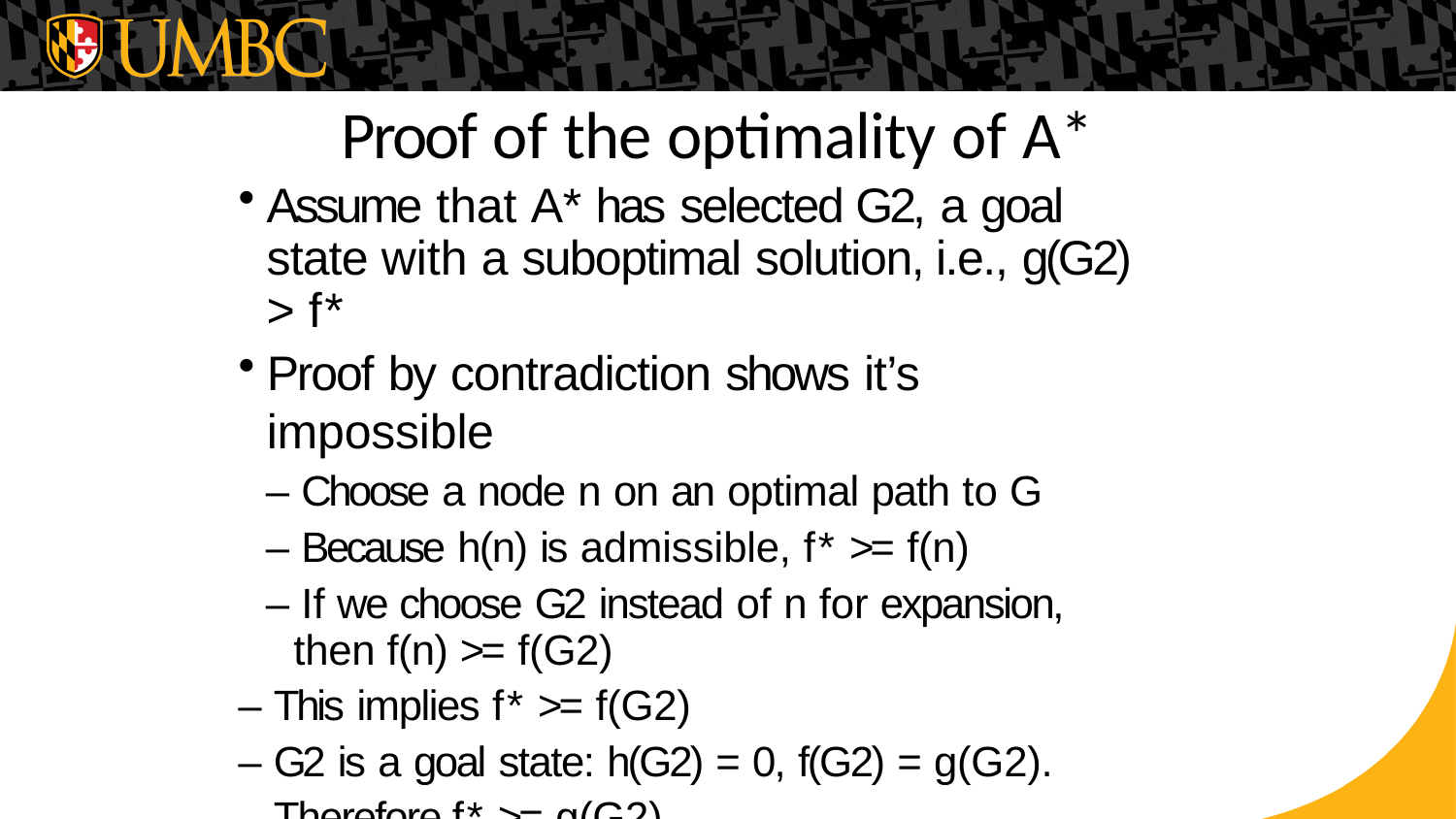

# Proof of the optimality of A*
Assume that A* has selected G2, a goal state with a suboptimal solution, i.e., g(G2) > f*
Proof by contradiction shows it’s impossible
– Choose a node n on an optimal path to G
– Because h(n) is admissible,	f* >= f(n)
– If we choose G2 instead of n for expansion, then f(n) >= f(G2)
– This implies f* >= f(G2)
– G2 is a goal state: h(G2) = 0, f(G2) = g(G2).
– Therefore f* >= g(G2)
– Contradiction